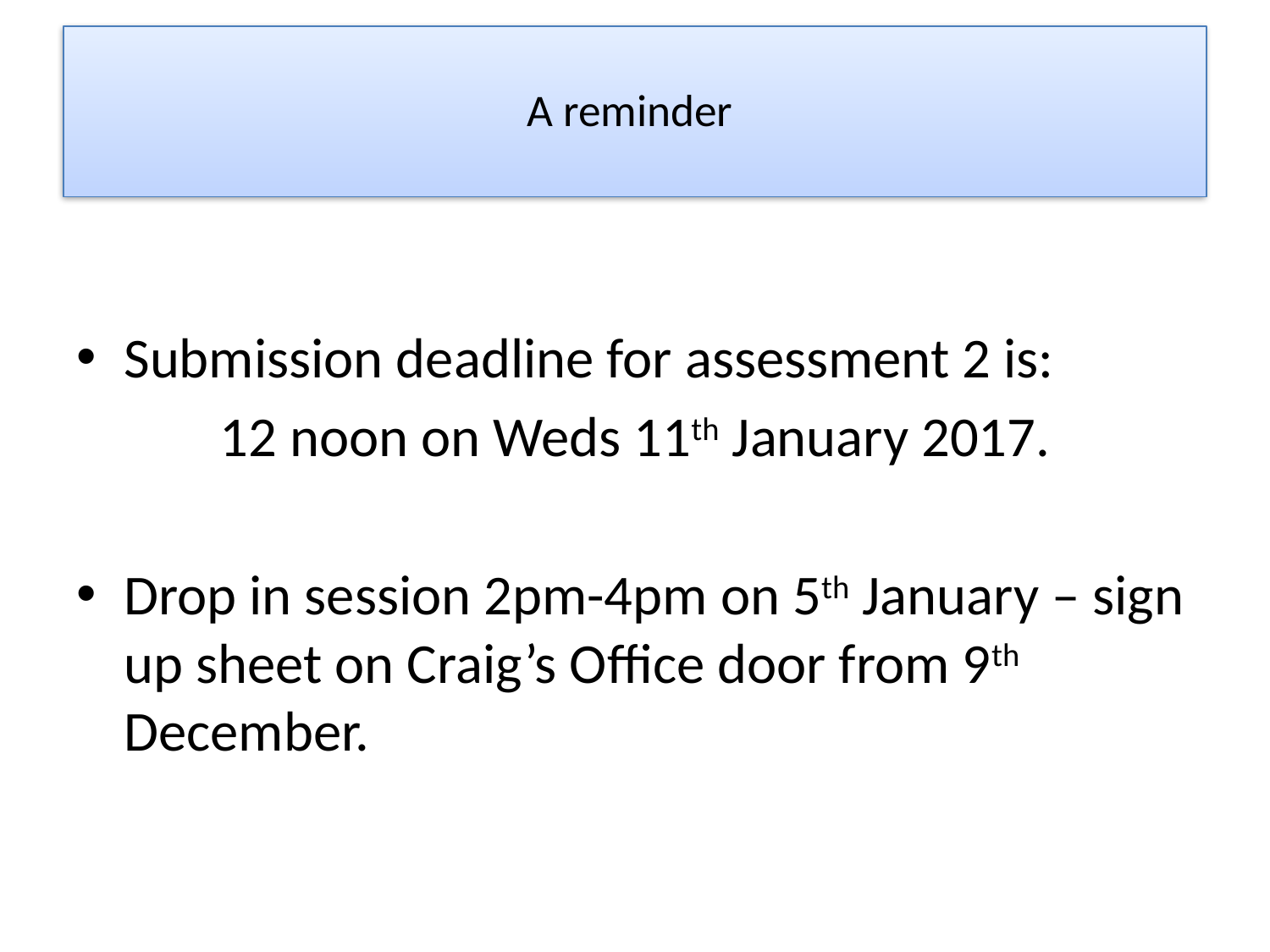

# A reminder

Submission deadline for assessment 2 is:
 12 noon on Weds 11th January 2017.

Drop in session 2pm-4pm on 5th January – sign up sheet on Craig’s Office door from 9th December.